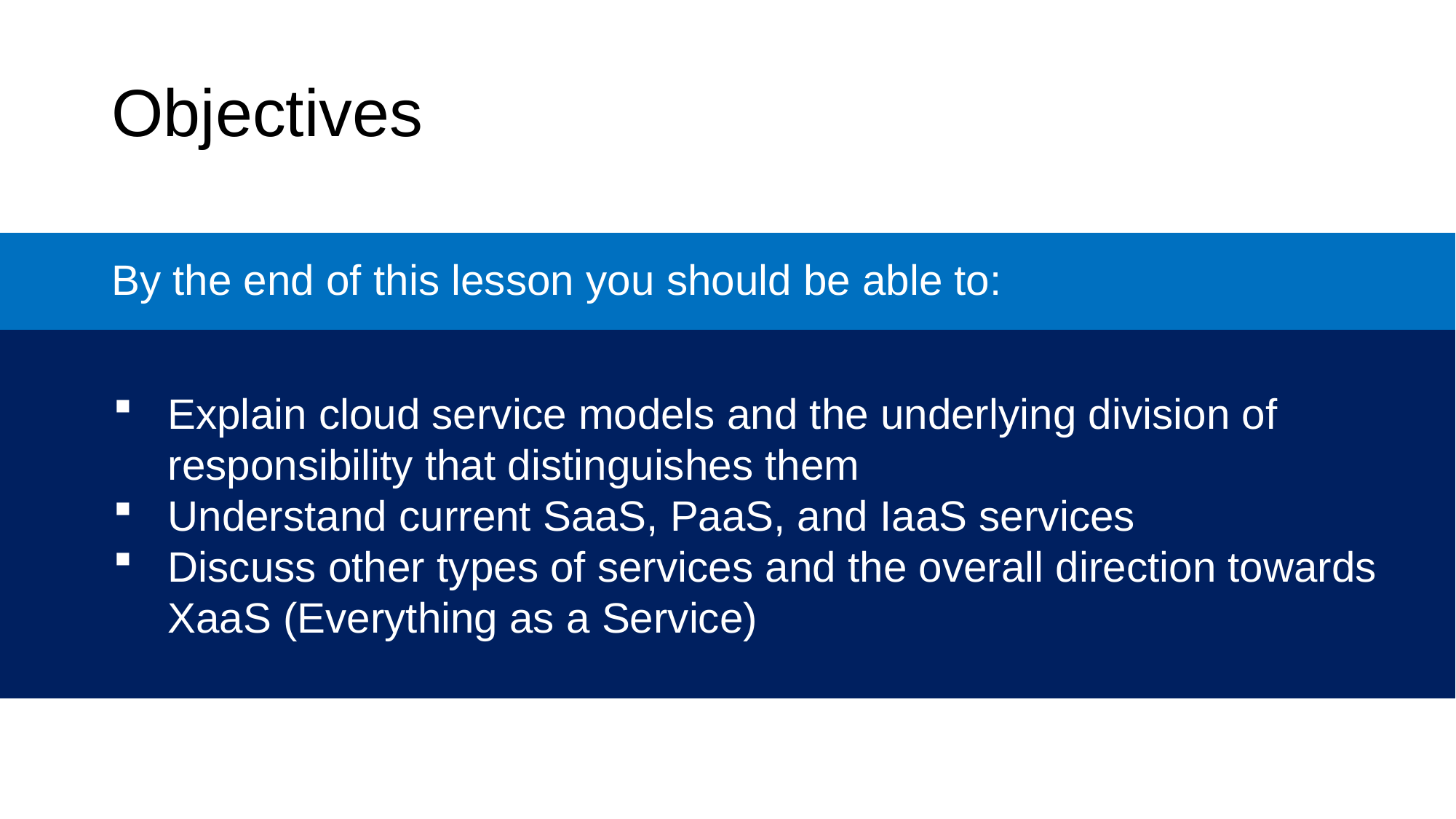

Objectives

By the end of this lesson you should be able to:
Explain cloud service models and the underlying division of responsibility that distinguishes them
Understand current SaaS, PaaS, and IaaS services
Discuss other types of services and the overall direction towards XaaS (Everything as a Service)